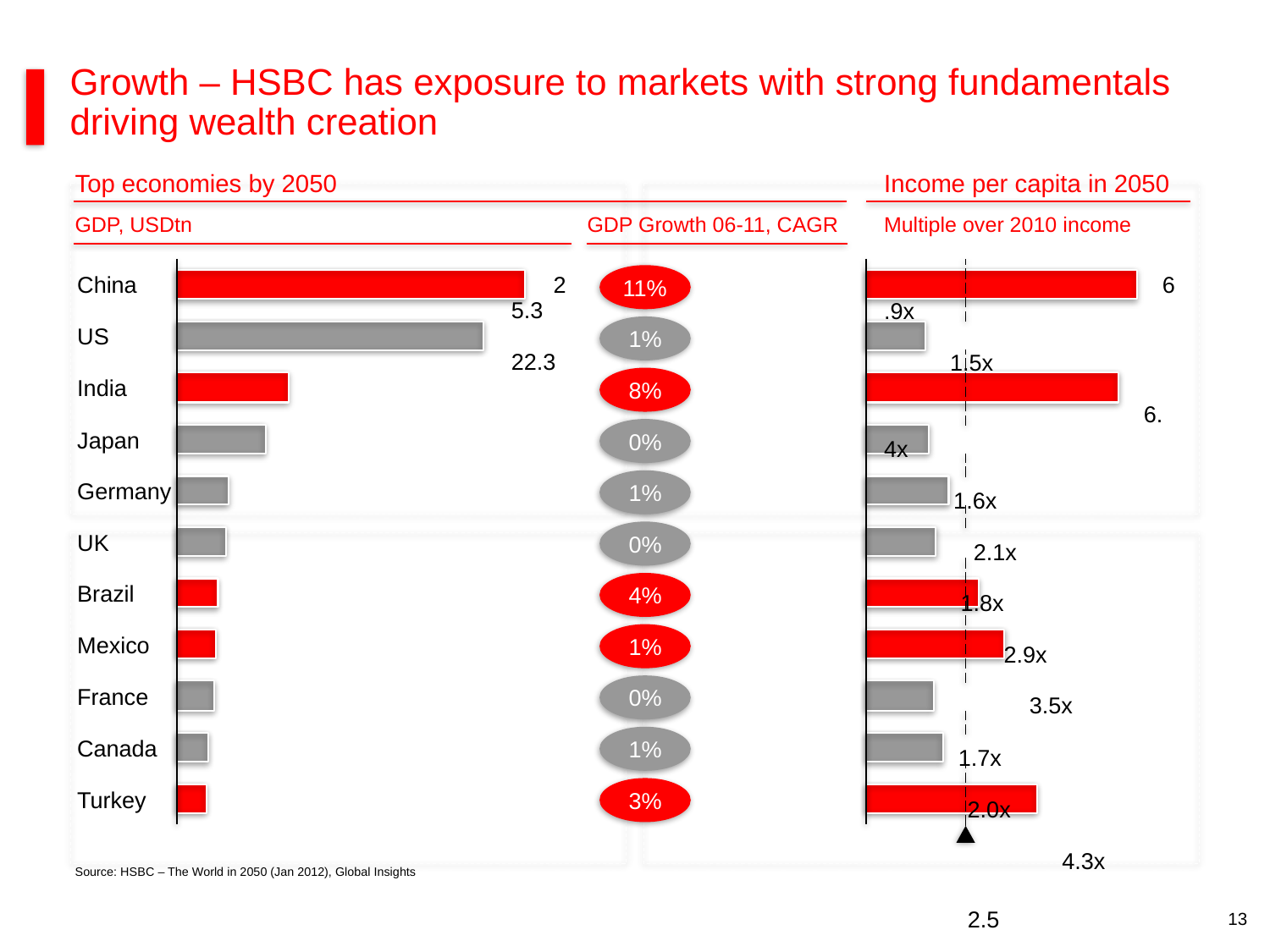

Growth – HSBC has exposure to markets with strong fundamentals
driving wealth creation

Top economies by 2050
GDP, USDtn

China

US

India
8.2

Japan
6.4

Germany
3.7

UK
3.6

Brazil
3.0

Mexico
2.8

France
2.8

Canada
2.3

Turkey
2.1

Source: HSBC – The World in 2050 (Jan 2012), Global Insights
Income per capita in 2050
Multiple over 2010 income

6.9x

1.5x

6.4x

1.6x

2.1x

1.8x

2.9x

3.5x

1.7x

2.0x

4.3x

2.5

GDP Growth 06-11, CAGR

11%

1%

8%

0%

1%

0%

4%

1%

0%

1%

3%

25.3

22.3

13